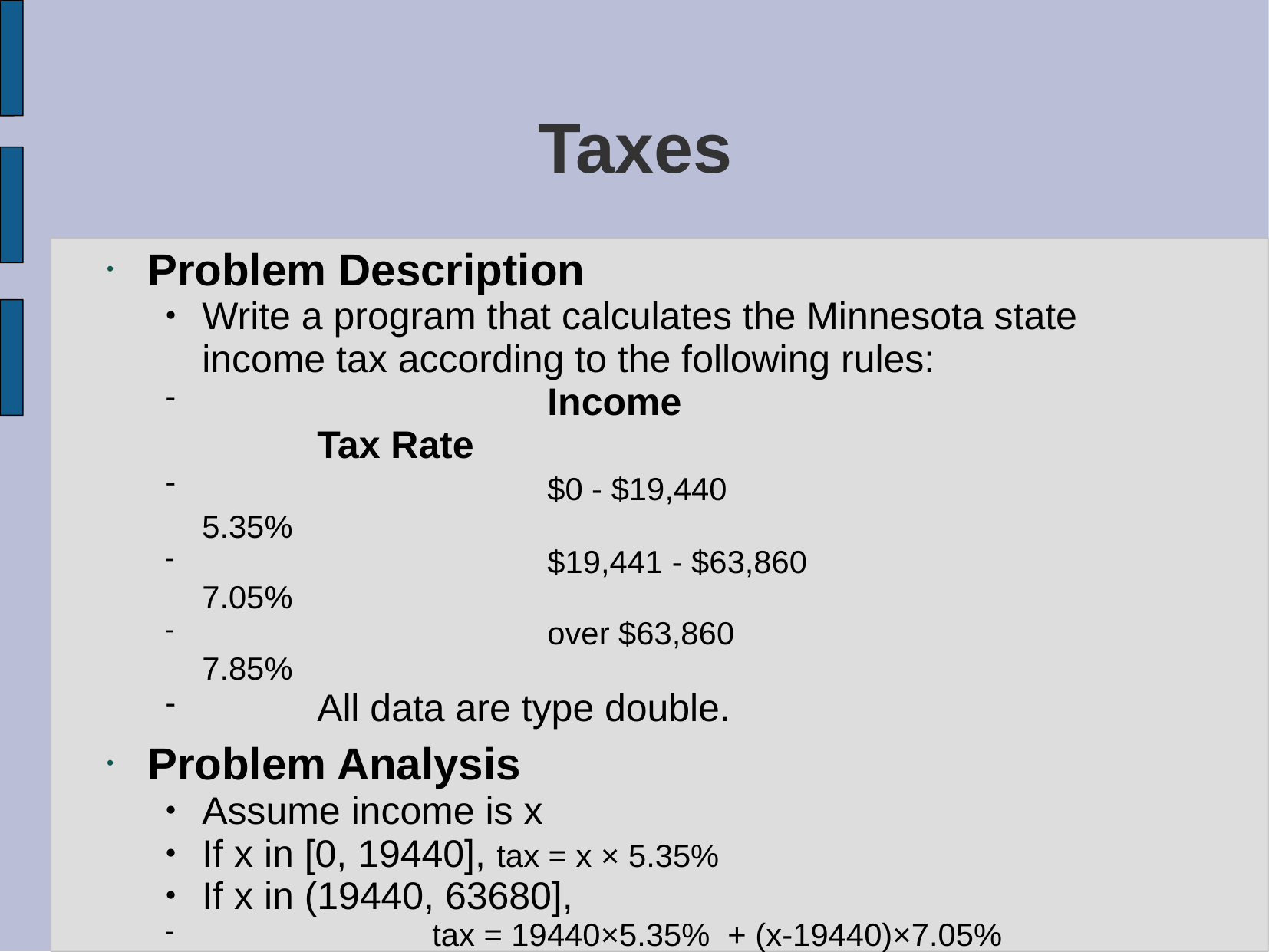

# Taxes
Problem Description
Write a program that calculates the Minnesota state income tax according to the following rules:
			Income					Tax Rate
			$0 - $19,440				5.35%
			$19,441 - $63,860			7.05%
			over $63,860				7.85%
	All data are type double.
Problem Analysis
Assume income is x
If x in [0, 19440], tax = x × 5.35%
If x in (19440, 63680],
		tax = 19440×5.35%  + (x-19440)×7.05%
If x > 63680,
		tax = 19440×5.35%  + (63680-19440)×7.05% + (x-63680)×7.85%